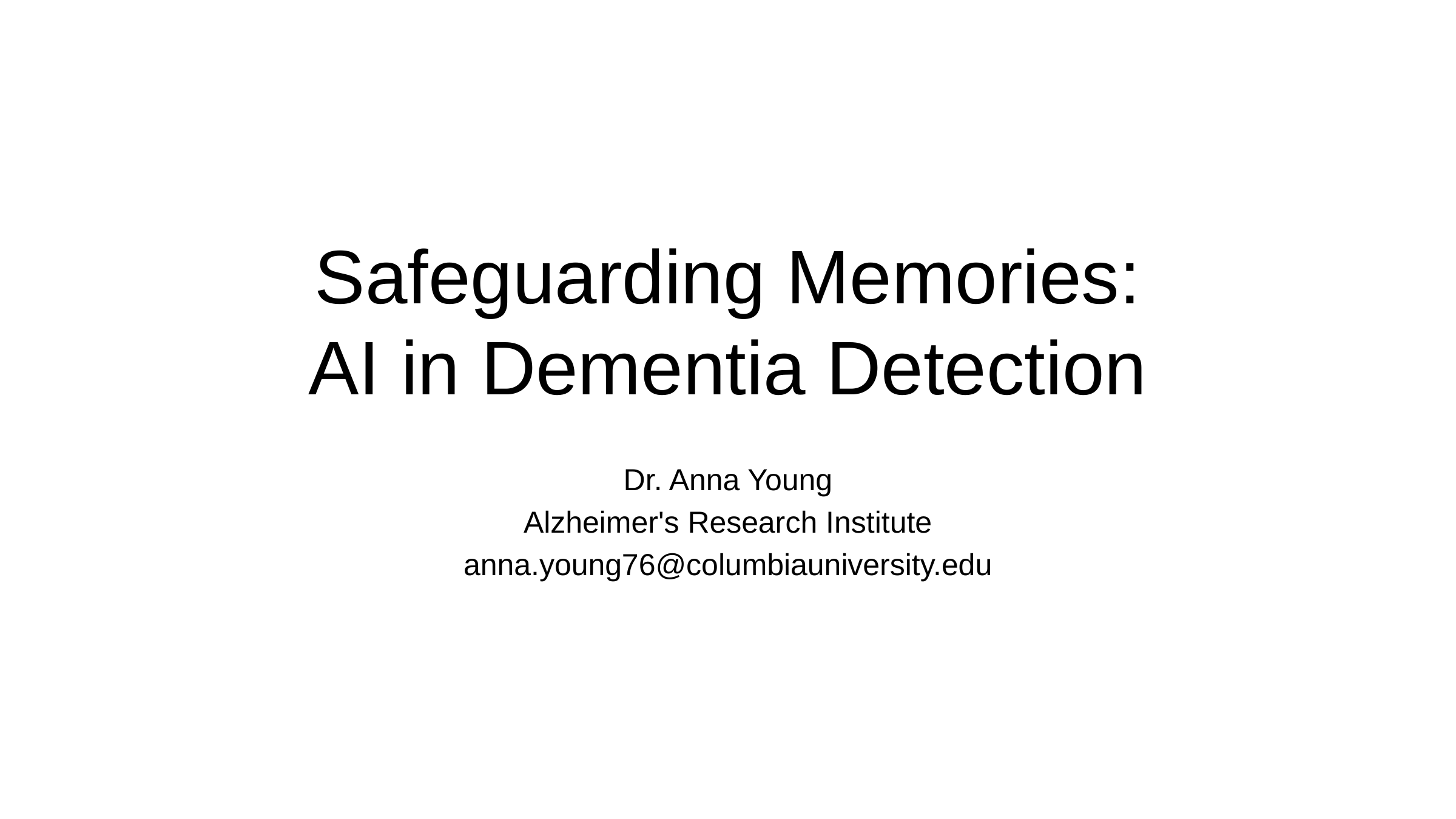

# Safeguarding Memories: AI in Dementia Detection
Dr. Anna Young
Alzheimer's Research Institute
anna.young76@columbiauniversity.edu